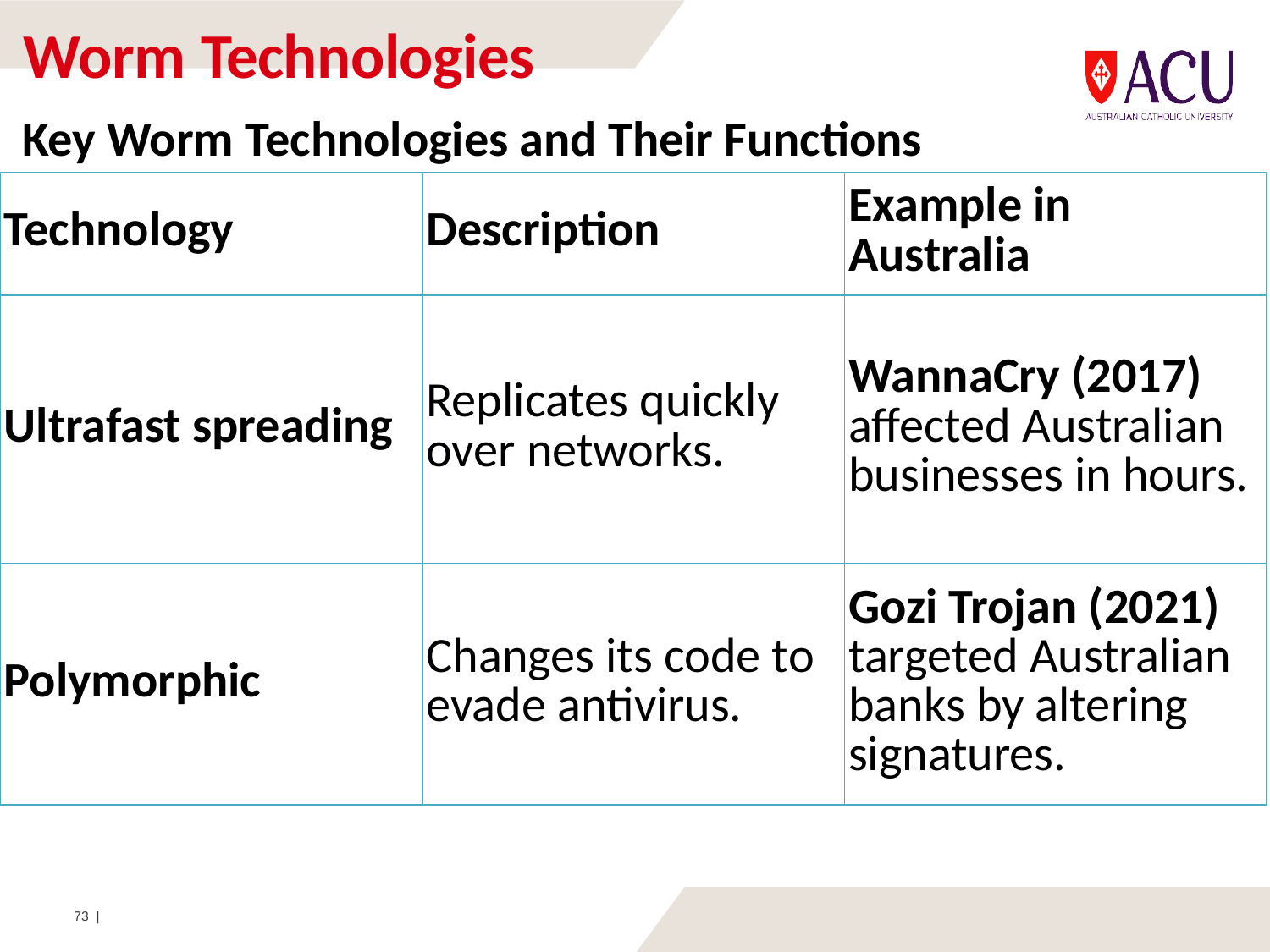

# Worm Technologies
Key Worm Technologies and Their Functions
| Technology | Description | Example in Australia |
| --- | --- | --- |
| Ultrafast spreading | Replicates quickly over networks. | WannaCry (2017) affected Australian businesses in hours. |
| Polymorphic | Changes its code to evade antivirus. | Gozi Trojan (2021) targeted Australian banks by altering signatures. |
73 |